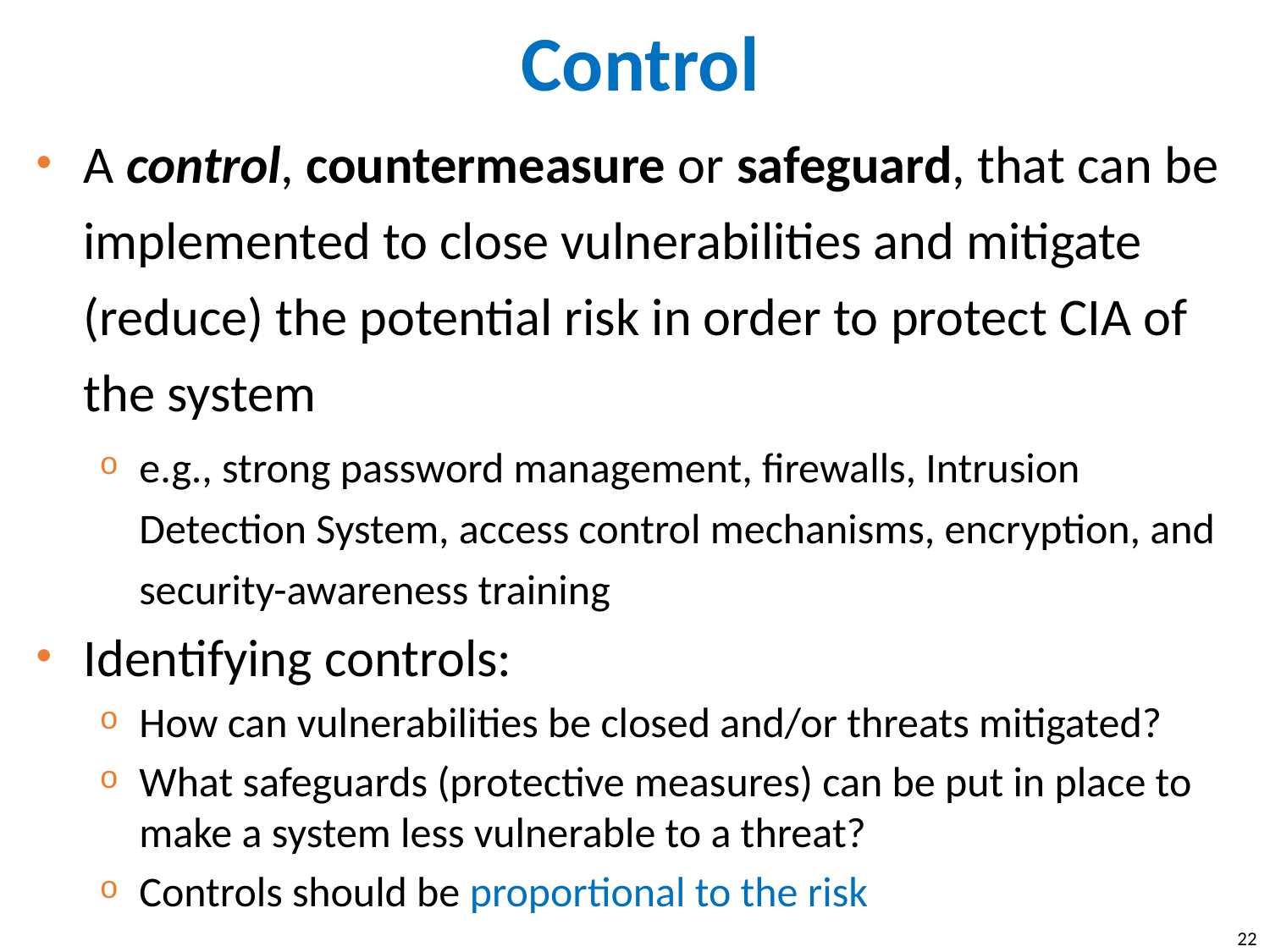

# Control
A control, countermeasure or safeguard, that can be implemented to close vulnerabilities and mitigate (reduce) the potential risk in order to protect CIA of the system
e.g., strong password management, firewalls, Intrusion Detection System, access control mechanisms, encryption, and security-awareness training
Identifying controls:
How can vulnerabilities be closed and/or threats mitigated?
What safeguards (protective measures) can be put in place to make a system less vulnerable to a threat?
Controls should be proportional to the risk

22